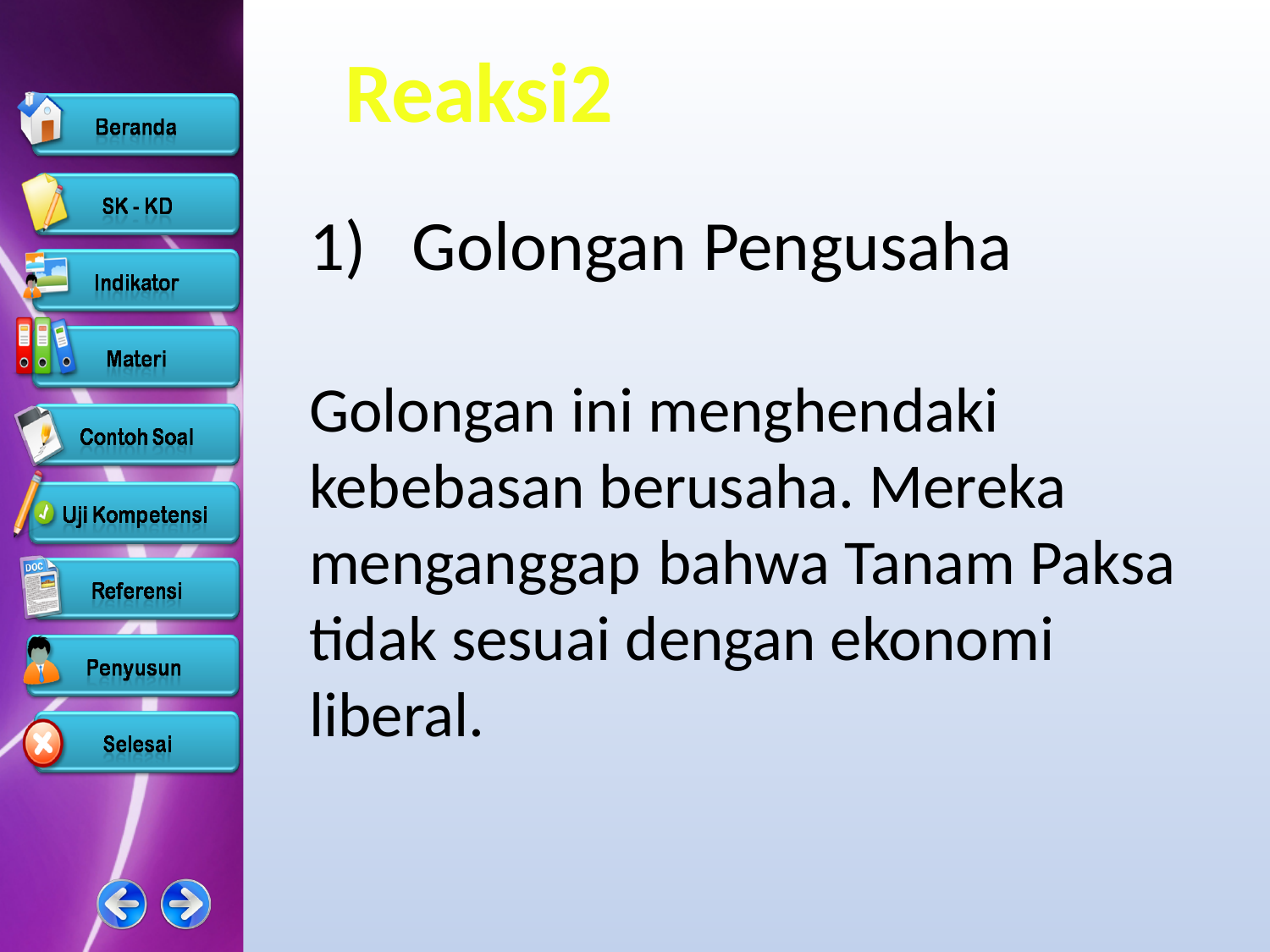

Reaksi2
Golongan Pengusaha

Golongan ini menghendaki kebebasan berusaha. Mereka menganggap bahwa Tanam Paksa tidak sesuai dengan ekonomi liberal.